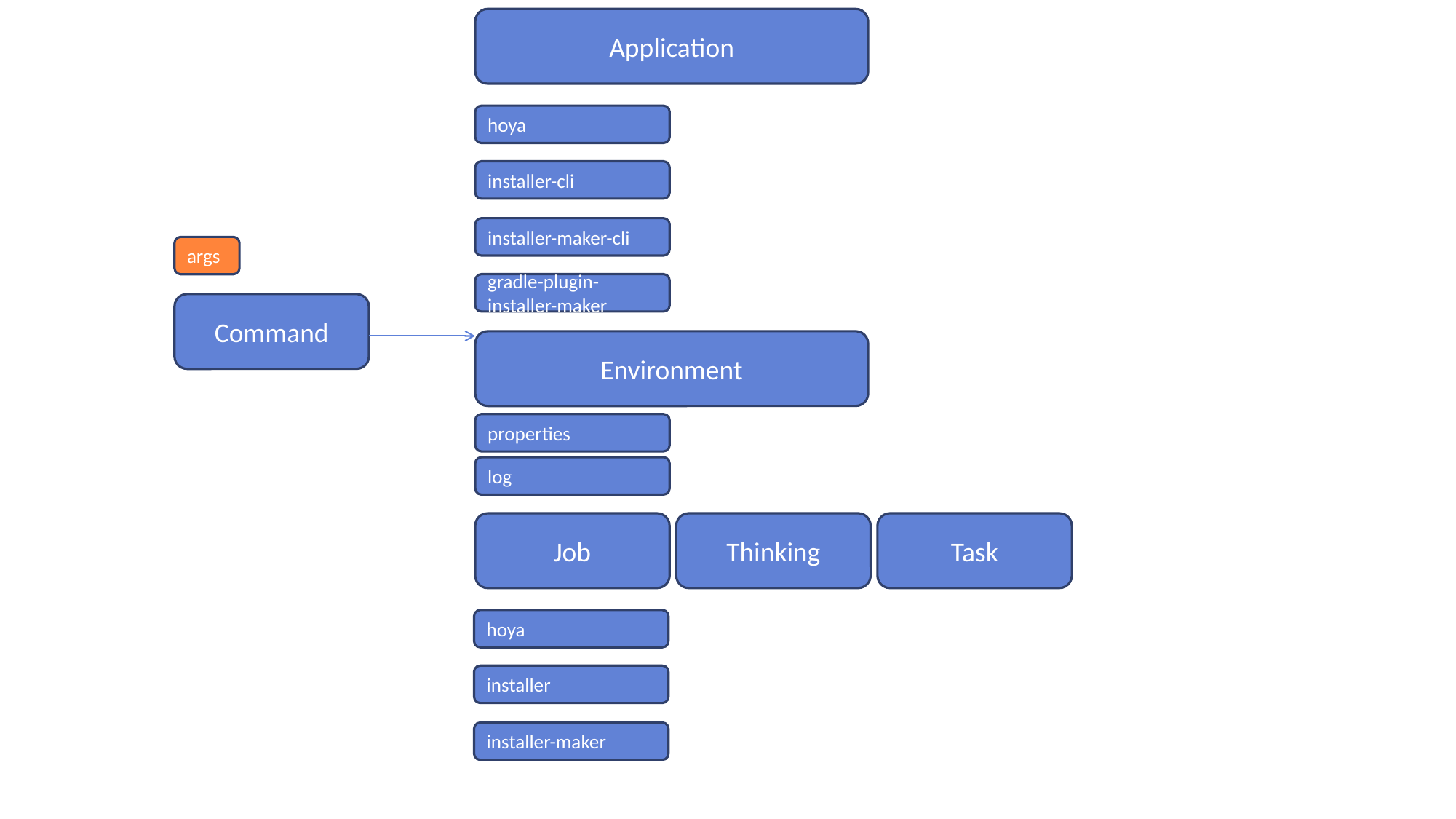

Application
hoya
installer-cli
installer-maker-cli
args
gradle-plugin-installer-maker
Command
Environment
properties
log
Job
Thinking
Task
hoya
installer
installer-maker